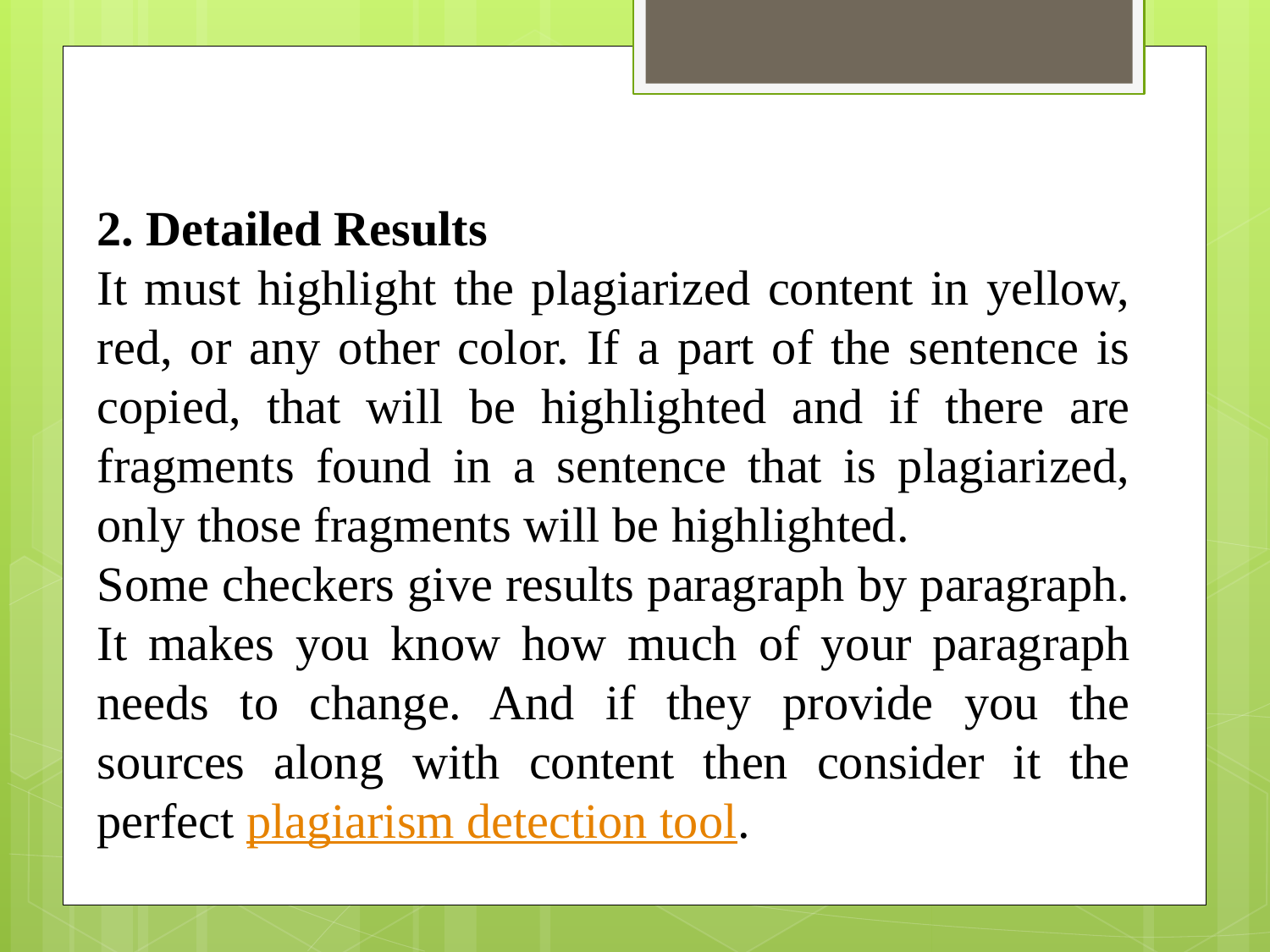

2. Detailed Results
It must highlight the plagiarized content in yellow, red, or any other color. If a part of the sentence is copied, that will be highlighted and if there are fragments found in a sentence that is plagiarized, only those fragments will be highlighted.
Some checkers give results paragraph by paragraph. It makes you know how much of your paragraph needs to change. And if they provide you the sources along with content then consider it the perfect plagiarism detection tool.